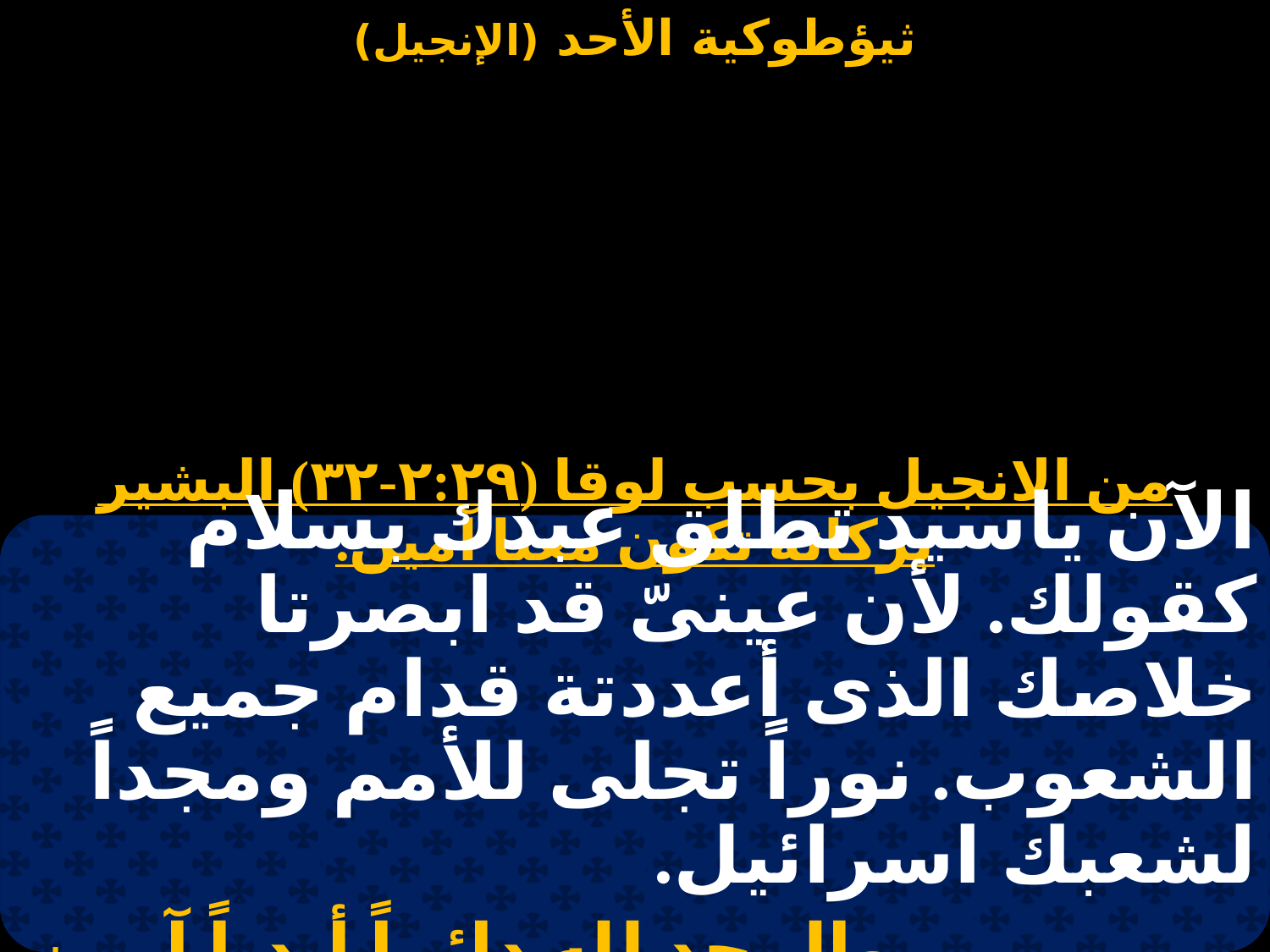

# من الانجيل بحسب لوقا (٢:٢٩-٣٢) البشير بركاته تكون معنا آمين.
الآن ياسيد تطلق عبدك بسلام كقولك. لأن عينىّ قد ابصرتا خلاصك الذى أعددتة قدام جميع الشعوب. نوراً تجلى للأمم ومجداً لشعبك اسرائيل.
والمجد لله دائماً أبدياً آمين